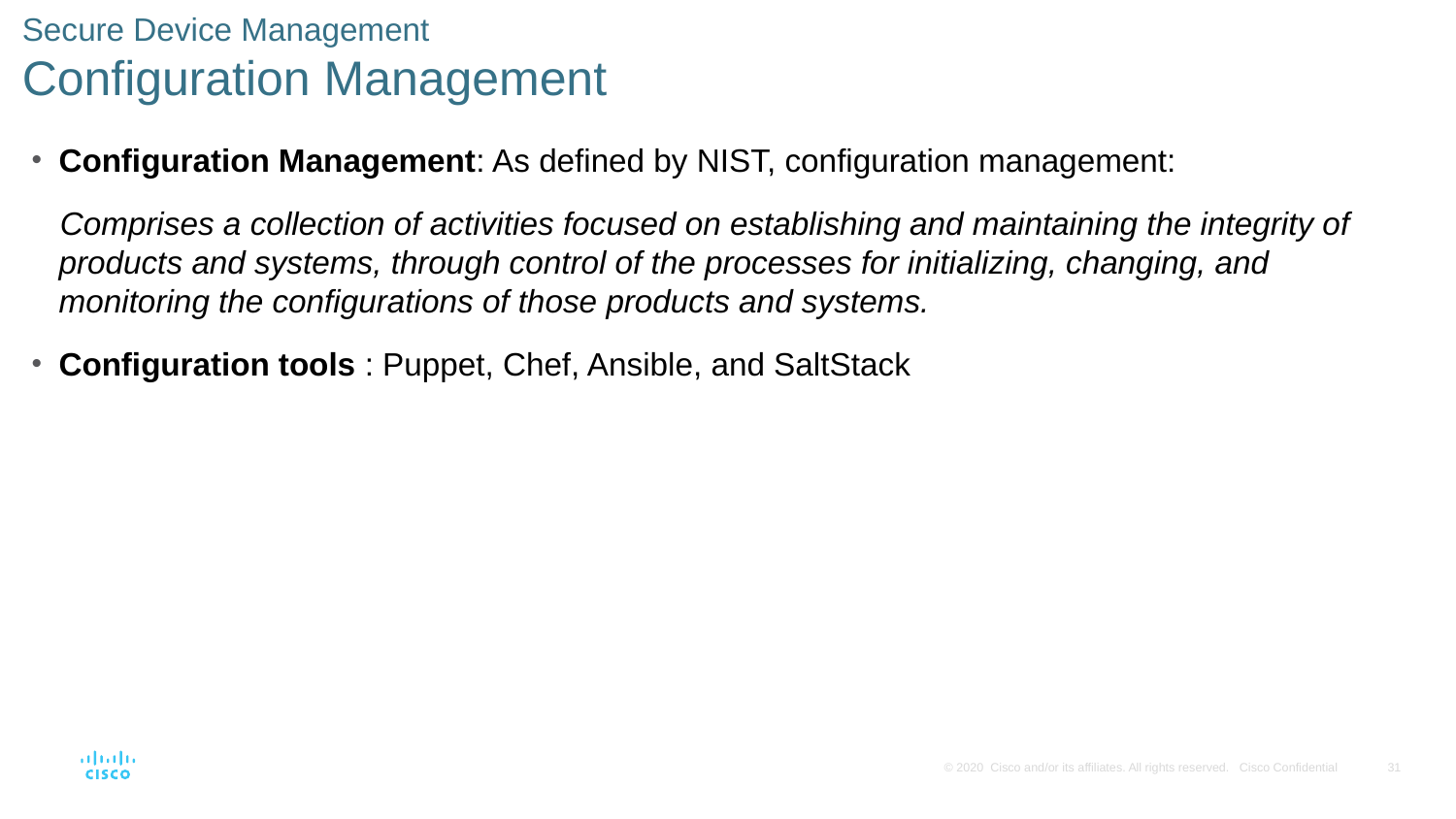

Secure Device Management
Configuration Management
Configuration Management: As defined by NIST, configuration management:
Comprises a collection of activities focused on establishing and maintaining the integrity of products and systems, through control of the processes for initializing, changing, and monitoring the configurations of those products and systems.
Configuration tools : Puppet, Chef, Ansible, and SaltStack